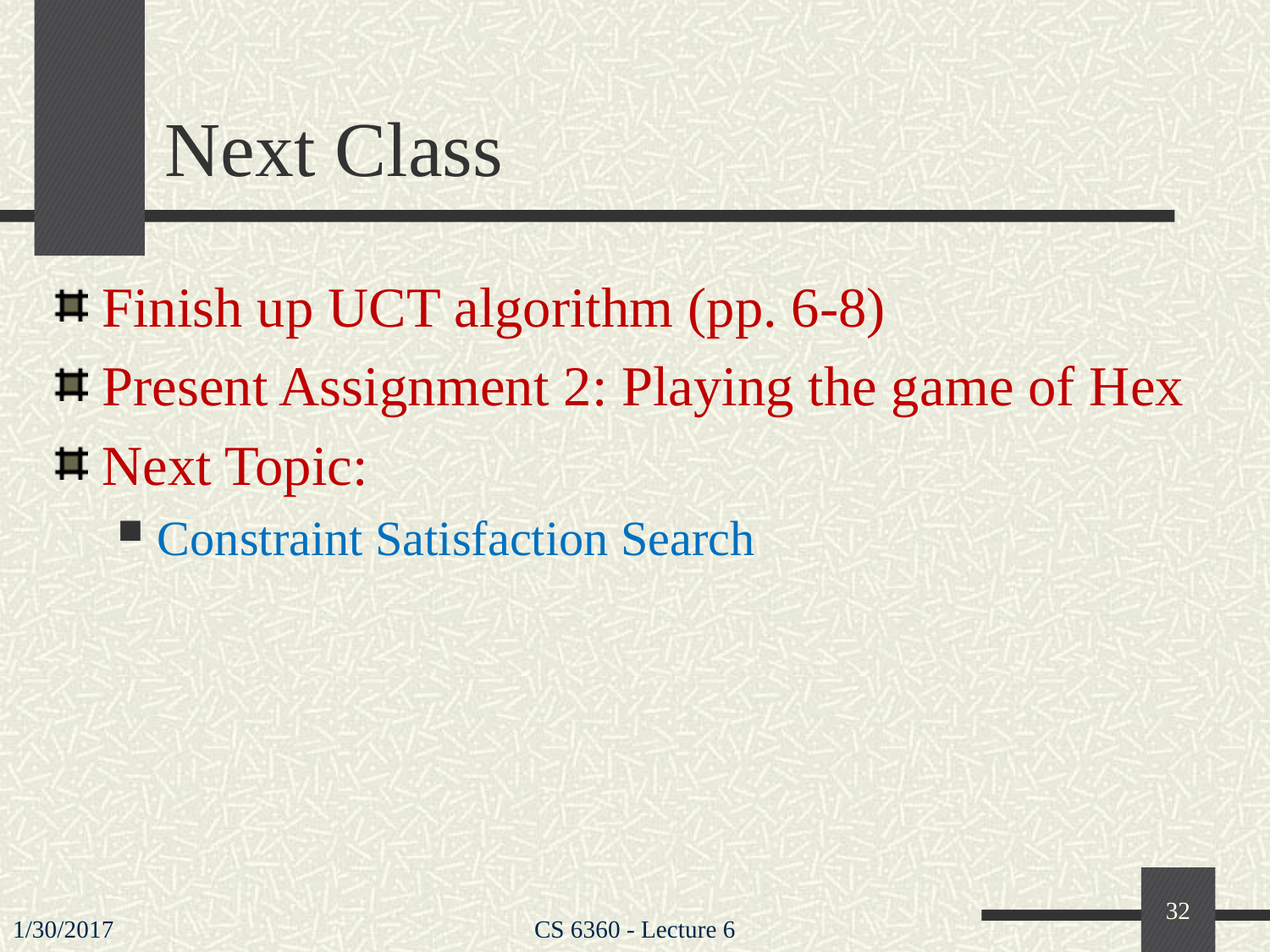

# Next Class
Finish up UCT algorithm (pp. 6-8)
Present Assignment 2: Playing the game of Hex
Next Topic:
Constraint Satisfaction Search
32
1/30/2017
CS 6360 - Lecture 6